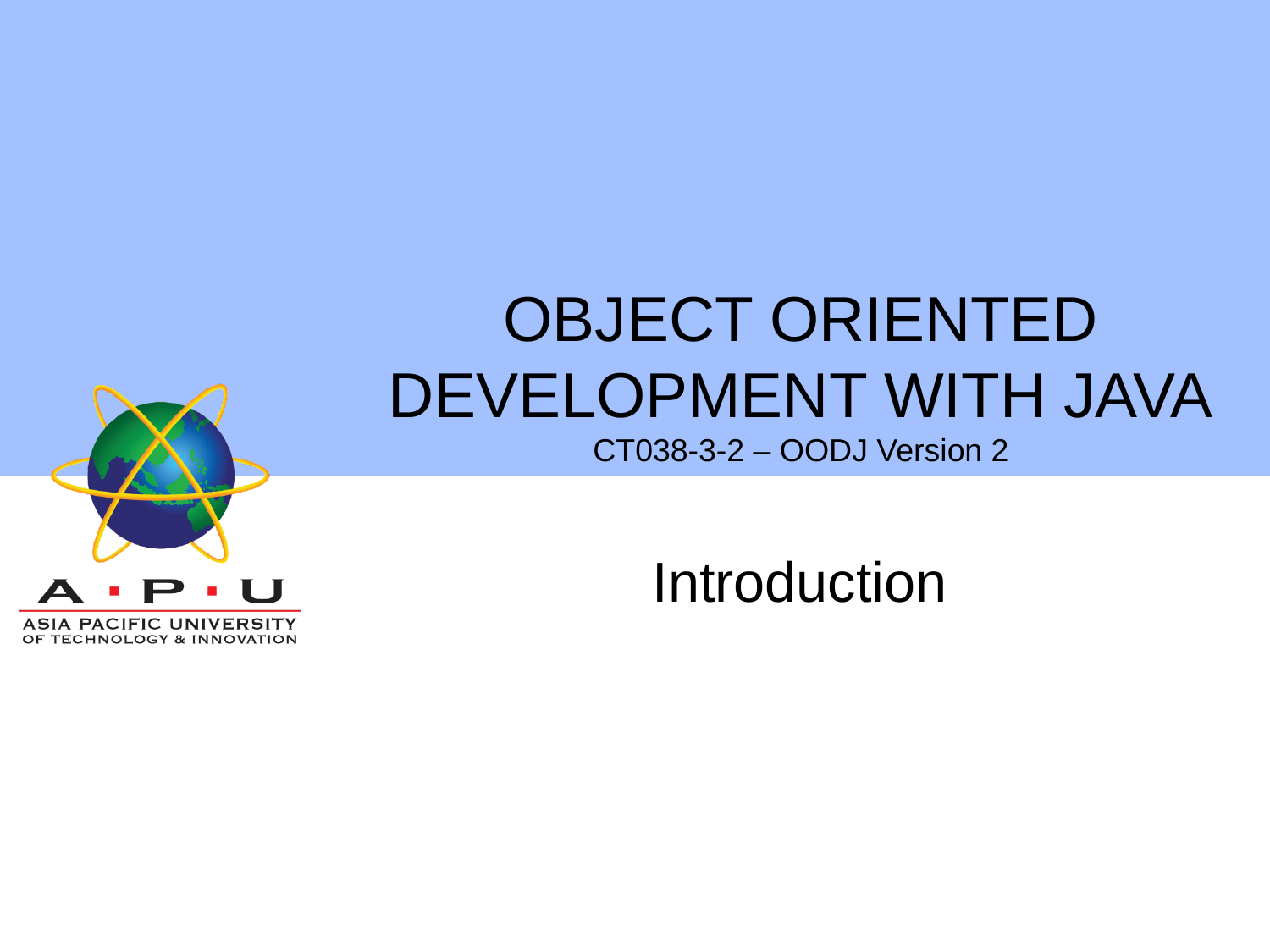

# OBJECT ORIENTED DEVELOPMENT WITH JAVA CT038-3-2 – OODJ Version 2
Introduction